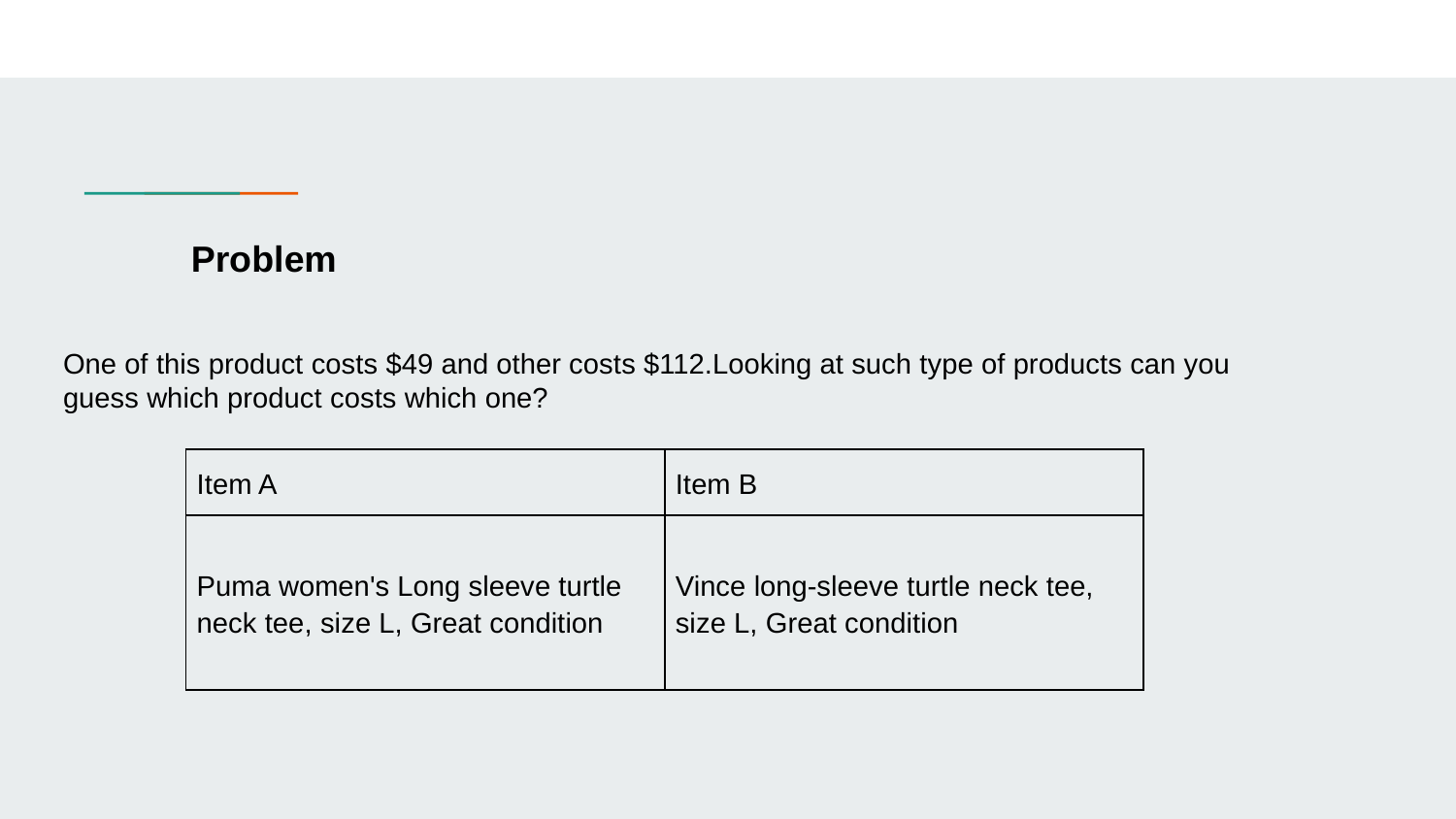

Problem
One of this product costs $49 and other costs $112.Looking at such type of products can you guess which product costs which one?
| Item A | Item B |
| --- | --- |
| Puma women's Long sleeve turtle neck tee, size L, Great condition | Vince long-sleeve turtle neck tee, size L, Great condition |